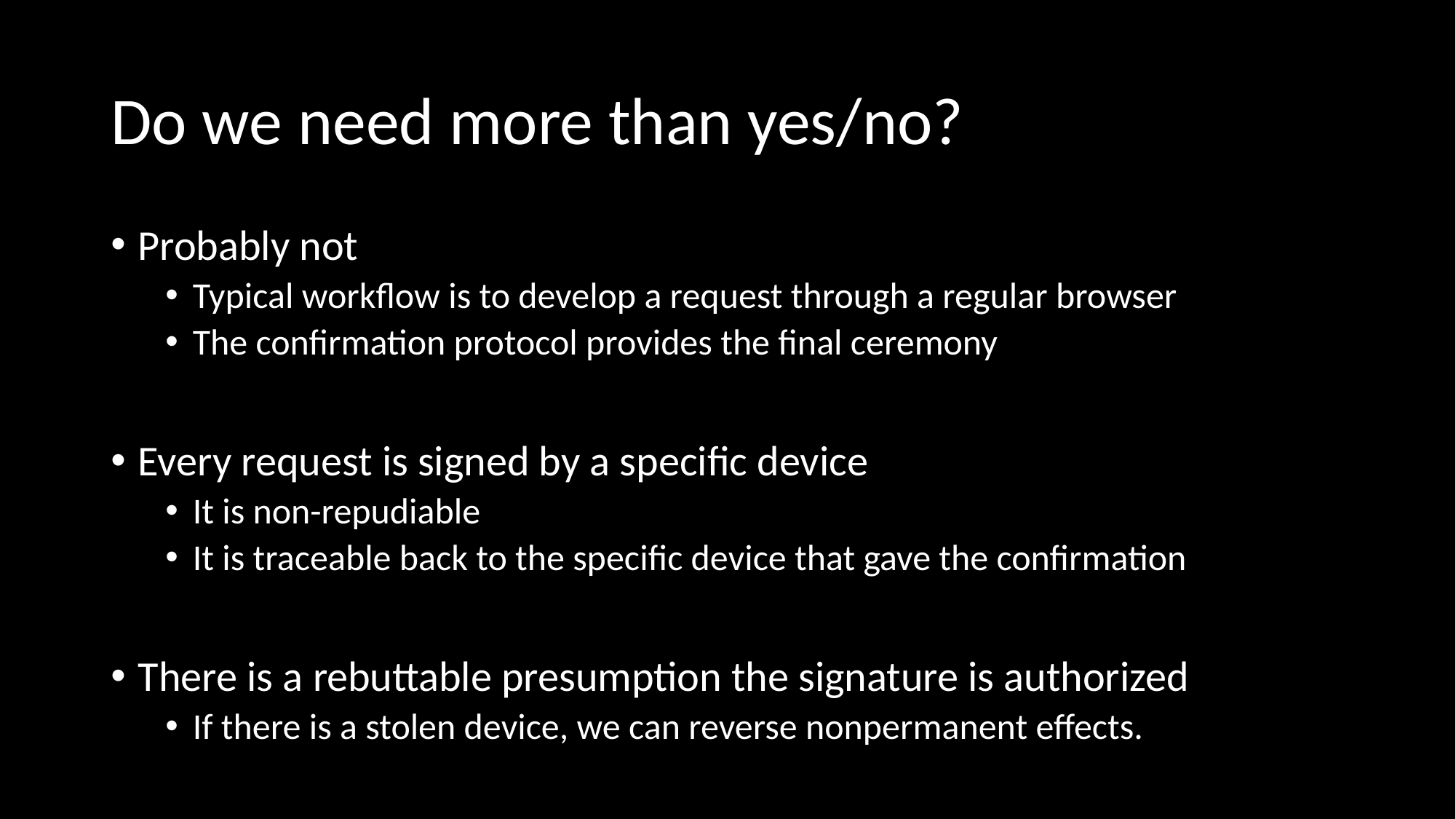

# Do we need more than yes/no?
Probably not
Typical workflow is to develop a request through a regular browser
The confirmation protocol provides the final ceremony

Every request is signed by a specific device
It is non-repudiable
It is traceable back to the specific device that gave the confirmation

There is a rebuttable presumption the signature is authorized
If there is a stolen device, we can reverse nonpermanent effects.